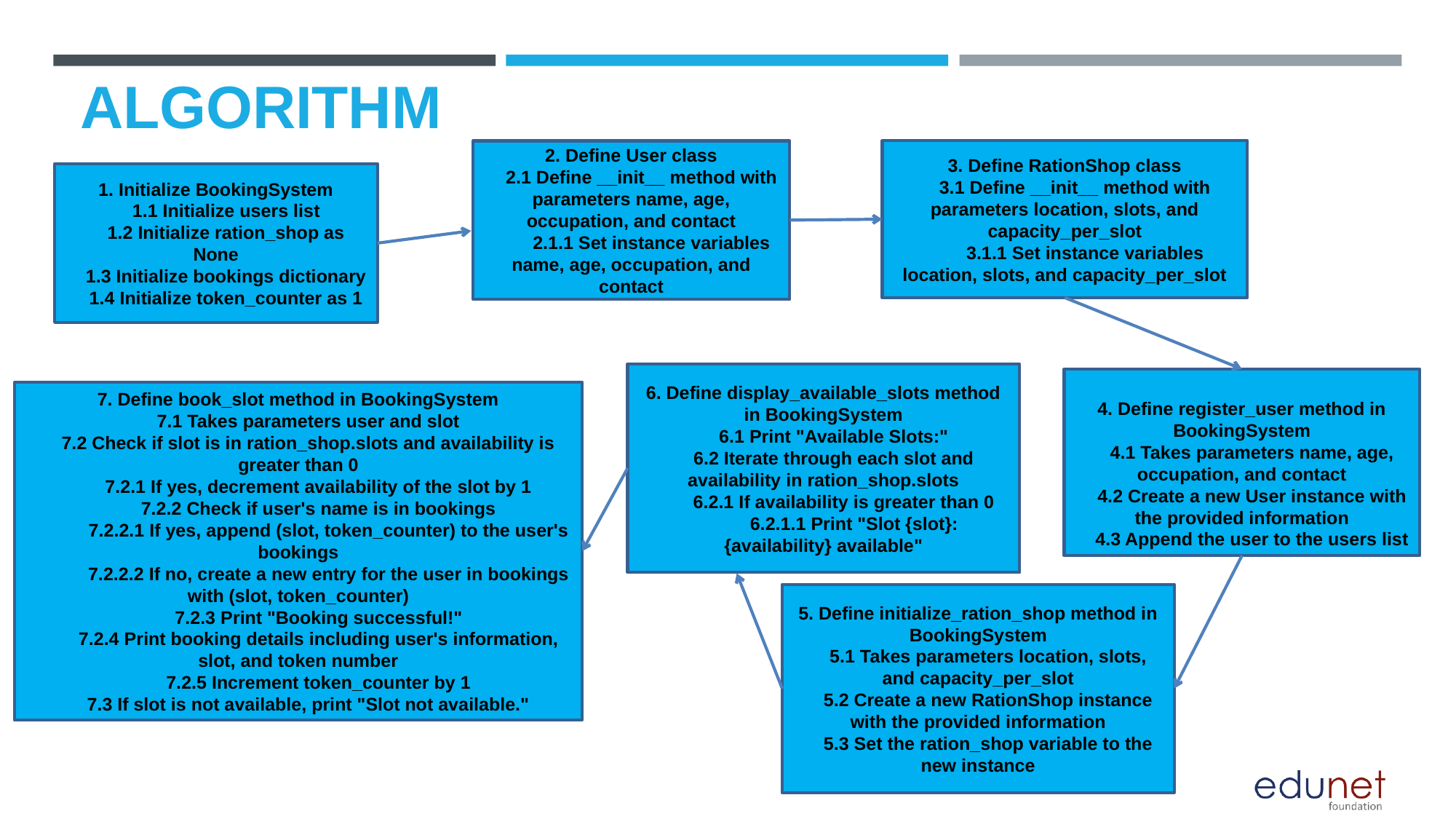

# ALGORITHM
3. Define RationShop class
    3.1 Define __init__ method with parameters location, slots, and capacity_per_slot
        3.1.1 Set instance variables location, slots, and capacity_per_slot
2. Define User class
    2.1 Define __init__ method with parameters name, age, occupation, and contact
        2.1.1 Set instance variables name, age, occupation, and contact
1. Initialize BookingSystem
    1.1 Initialize users list
    1.2 Initialize ration_shop as None
    1.3 Initialize bookings dictionary
    1.4 Initialize token_counter as 1
6. Define display_available_slots method in BookingSystem
    6.1 Print "Available Slots:"
    6.2 Iterate through each slot and availability in ration_shop.slots
        6.2.1 If availability is greater than 0
            6.2.1.1 Print "Slot {slot}: {availability} available"

4. Define register_user method in BookingSystem
    4.1 Takes parameters name, age, occupation, and contact
    4.2 Create a new User instance with the provided information
    4.3 Append the user to the users list
7. Define book_slot method in BookingSystem
    7.1 Takes parameters user and slot
    7.2 Check if slot is in ration_shop.slots and availability is greater than 0
        7.2.1 If yes, decrement availability of the slot by 1
        7.2.2 Check if user's name is in bookings
            7.2.2.1 If yes, append (slot, token_counter) to the user's bookings
            7.2.2.2 If no, create a new entry for the user in bookings with (slot, token_counter)
        7.2.3 Print "Booking successful!"
        7.2.4 Print booking details including user's information, slot, and token number
        7.2.5 Increment token_counter by 1
    7.3 If slot is not available, print "Slot not available."
5. Define initialize_ration_shop method in BookingSystem
    5.1 Takes parameters location, slots, and capacity_per_slot
    5.2 Create a new RationShop instance with the provided information
    5.3 Set the ration_shop variable to the new instance